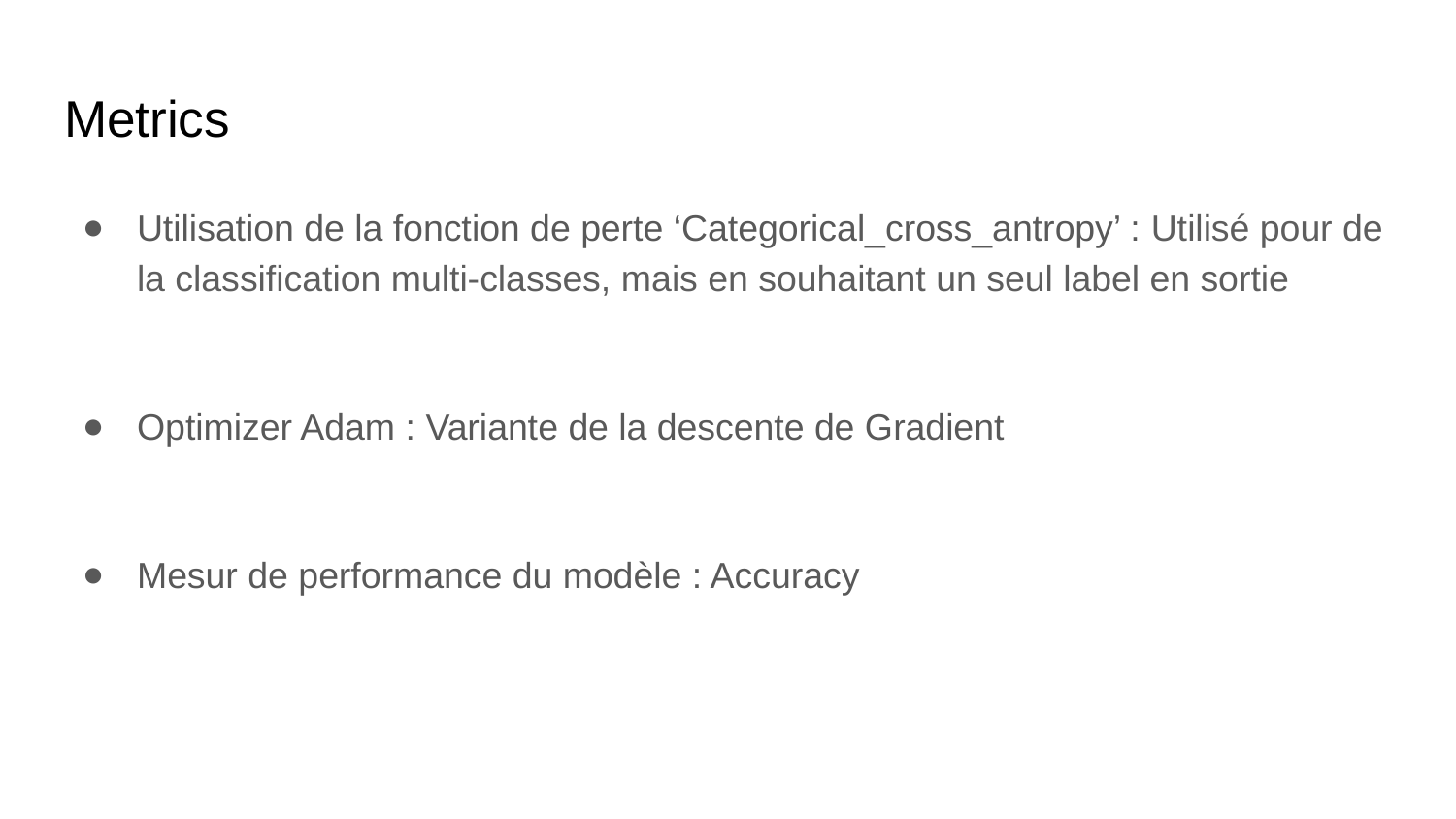

# Metrics
Utilisation de la fonction de perte ‘Categorical_cross_antropy’ : Utilisé pour de la classification multi-classes, mais en souhaitant un seul label en sortie

Optimizer Adam : Variante de la descente de Gradient

Mesur de performance du modèle : Accuracy